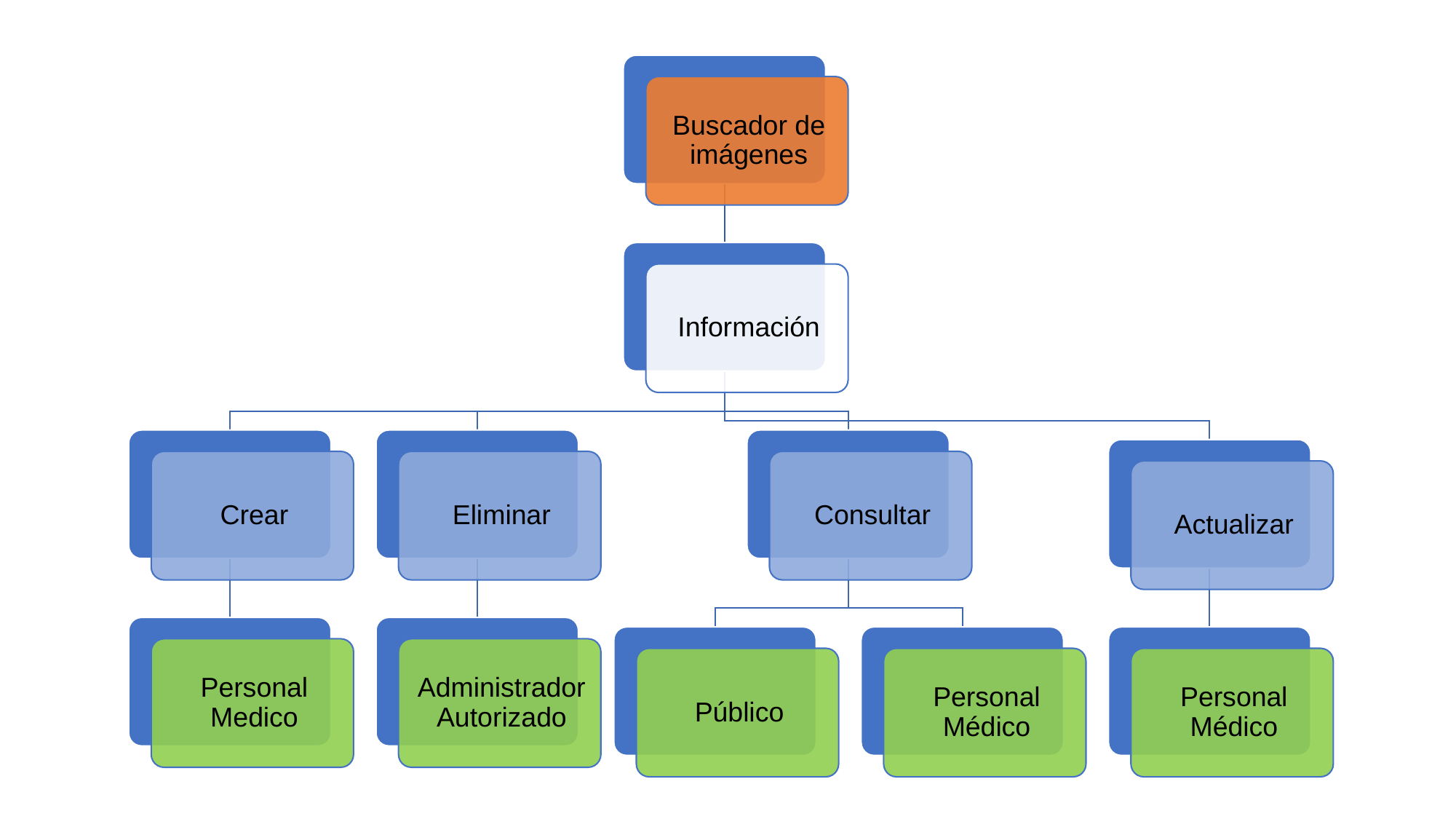

Buscador de imágenes
Información
Crear
Personal Medico
Eliminar
Administrador Autorizado
Consultar
Público
Personal Médico
Actualizar
Personal Médico